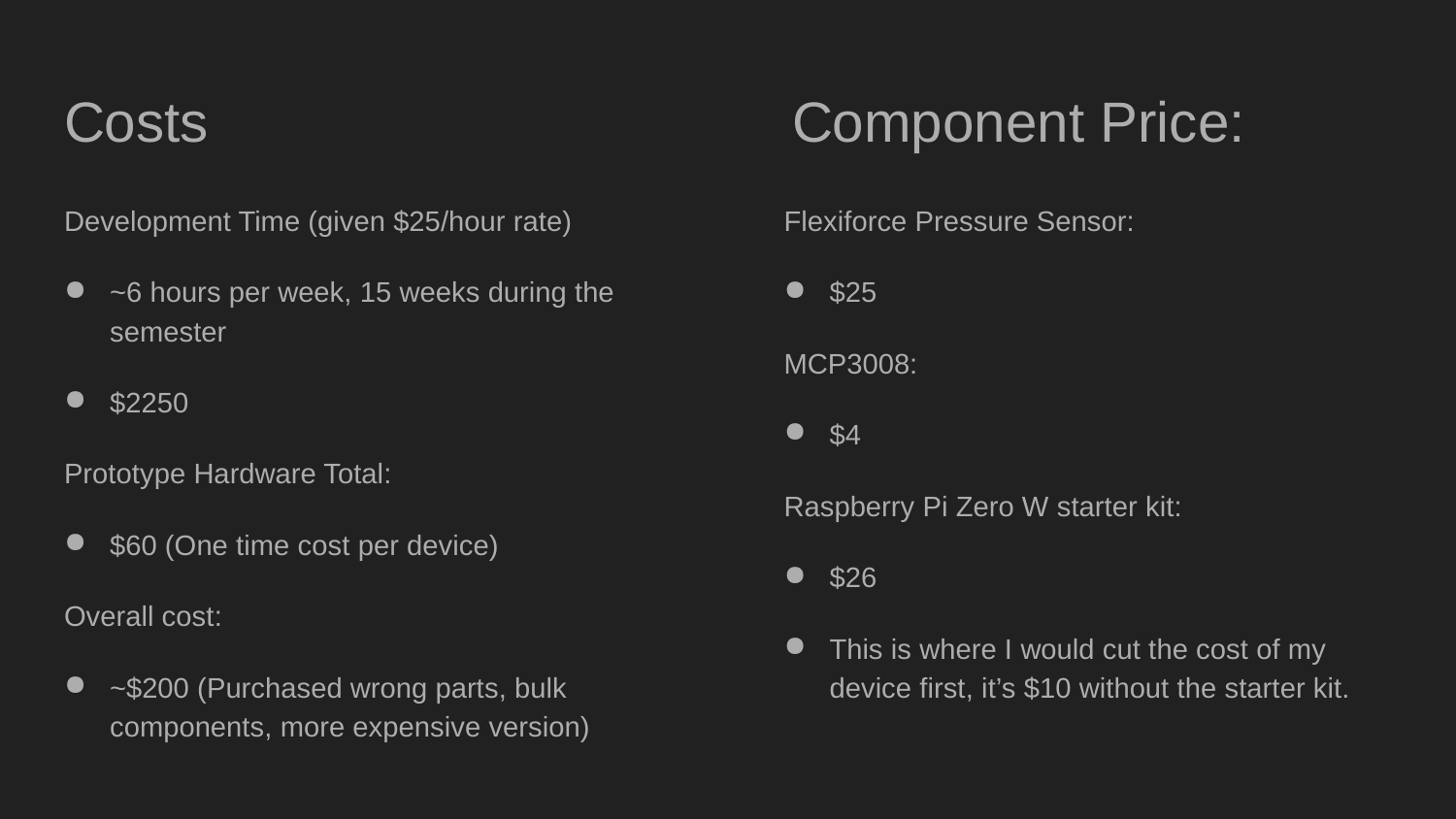

# Costs					Component Price:
Development Time (given $25/hour rate)
~6 hours per week, 15 weeks during the semester
$2250
Prototype Hardware Total:
$60 (One time cost per device)
Overall cost:
~$200 (Purchased wrong parts, bulk components, more expensive version)

Flexiforce Pressure Sensor:
$25
MCP3008:
$4
Raspberry Pi Zero W starter kit:
$26
This is where I would cut the cost of my device first, it’s $10 without the starter kit.